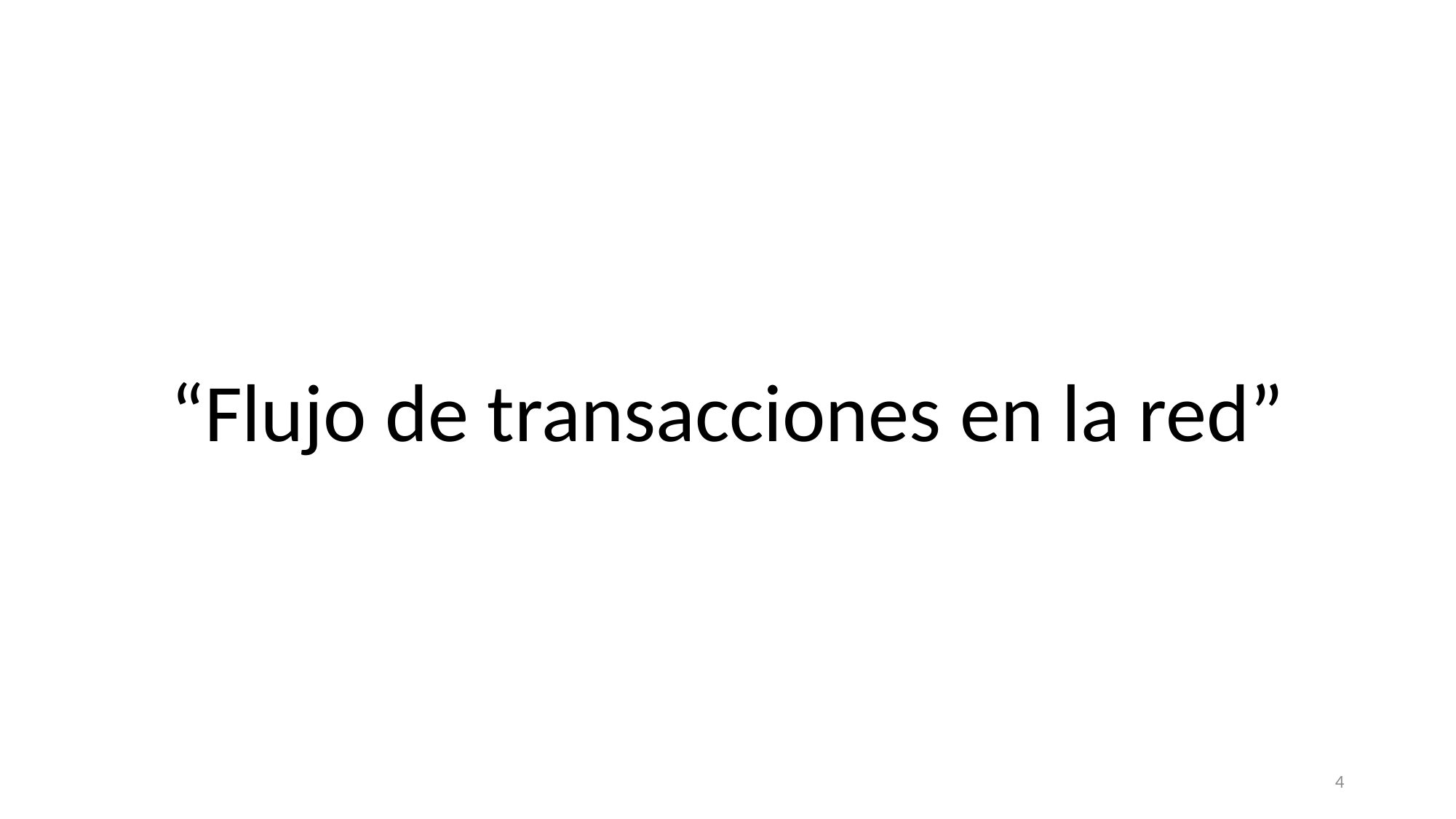

“Flujo de transacciones en la red”
4